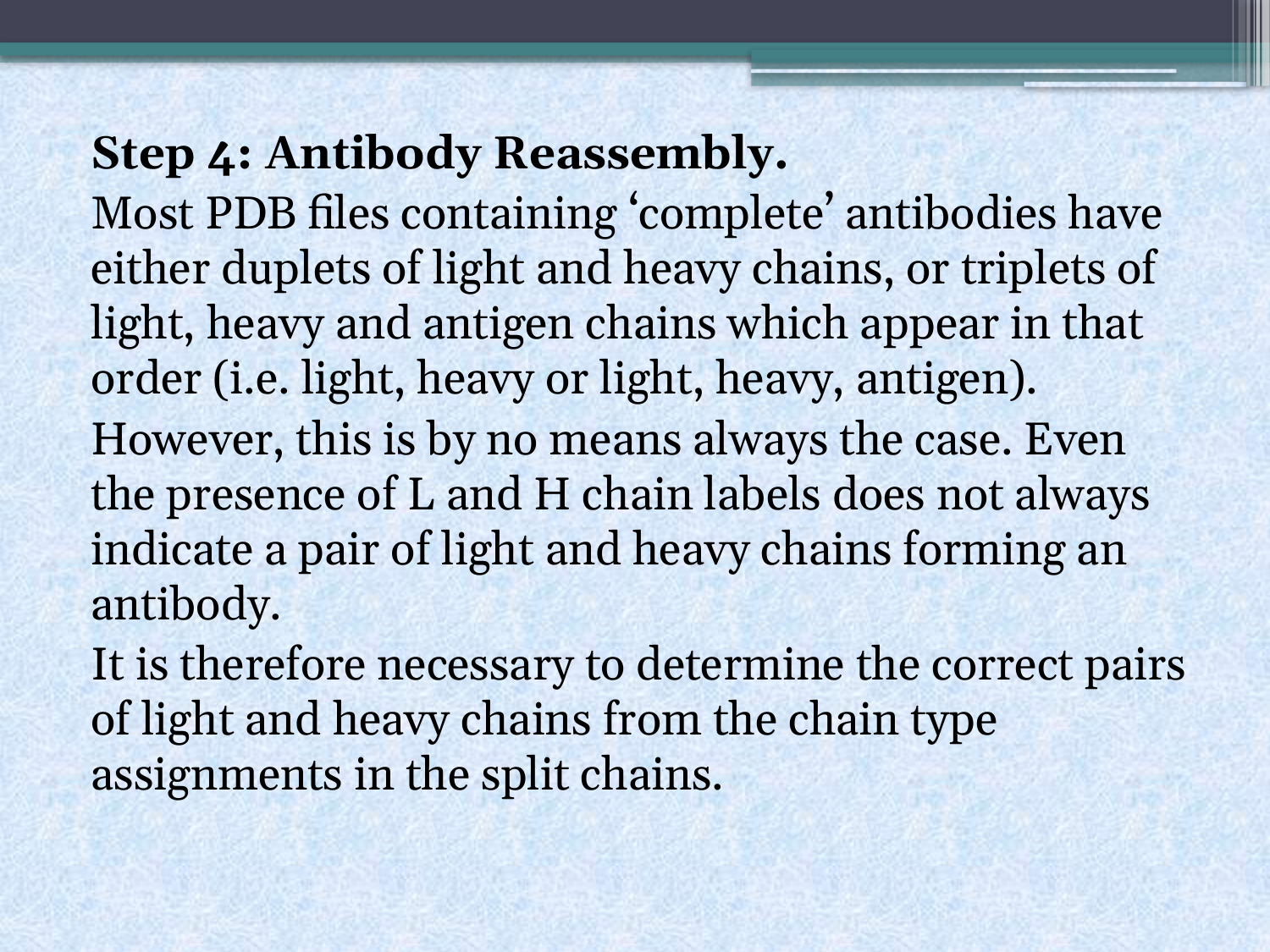

Step 4: Antibody Reassembly.
Most PDB files containing ‘complete’ antibodies have either duplets of light and heavy chains, or triplets of light, heavy and antigen chains which appear in that order (i.e. light, heavy or light, heavy, antigen).
However, this is by no means always the case. Even the presence of L and H chain labels does not always indicate a pair of light and heavy chains forming an antibody.
It is therefore necessary to determine the correct pairs of light and heavy chains from the chain type assignments in the split chains.